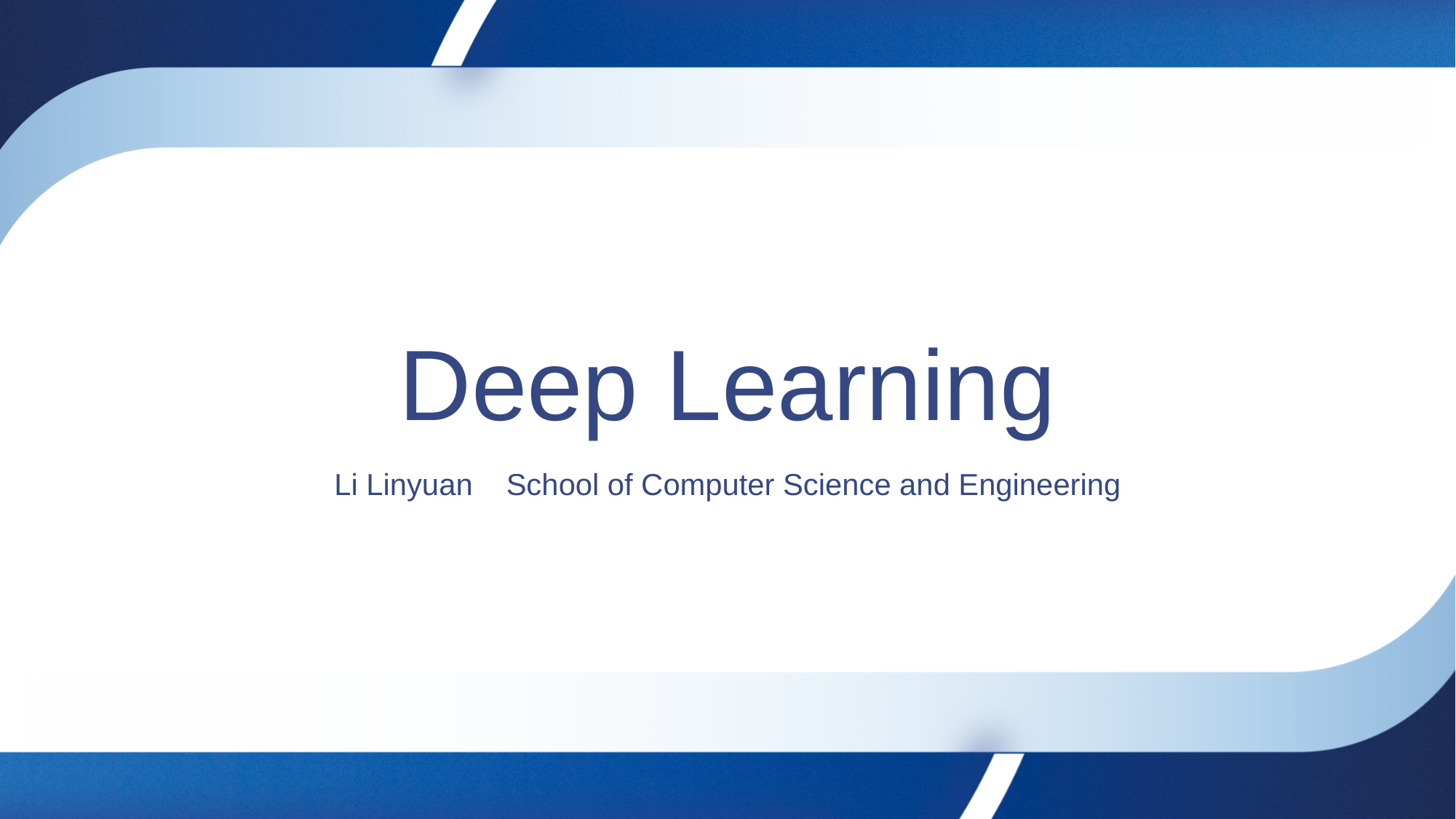

Deep Learning
Li Linyuan    School of Computer Science and Engineering